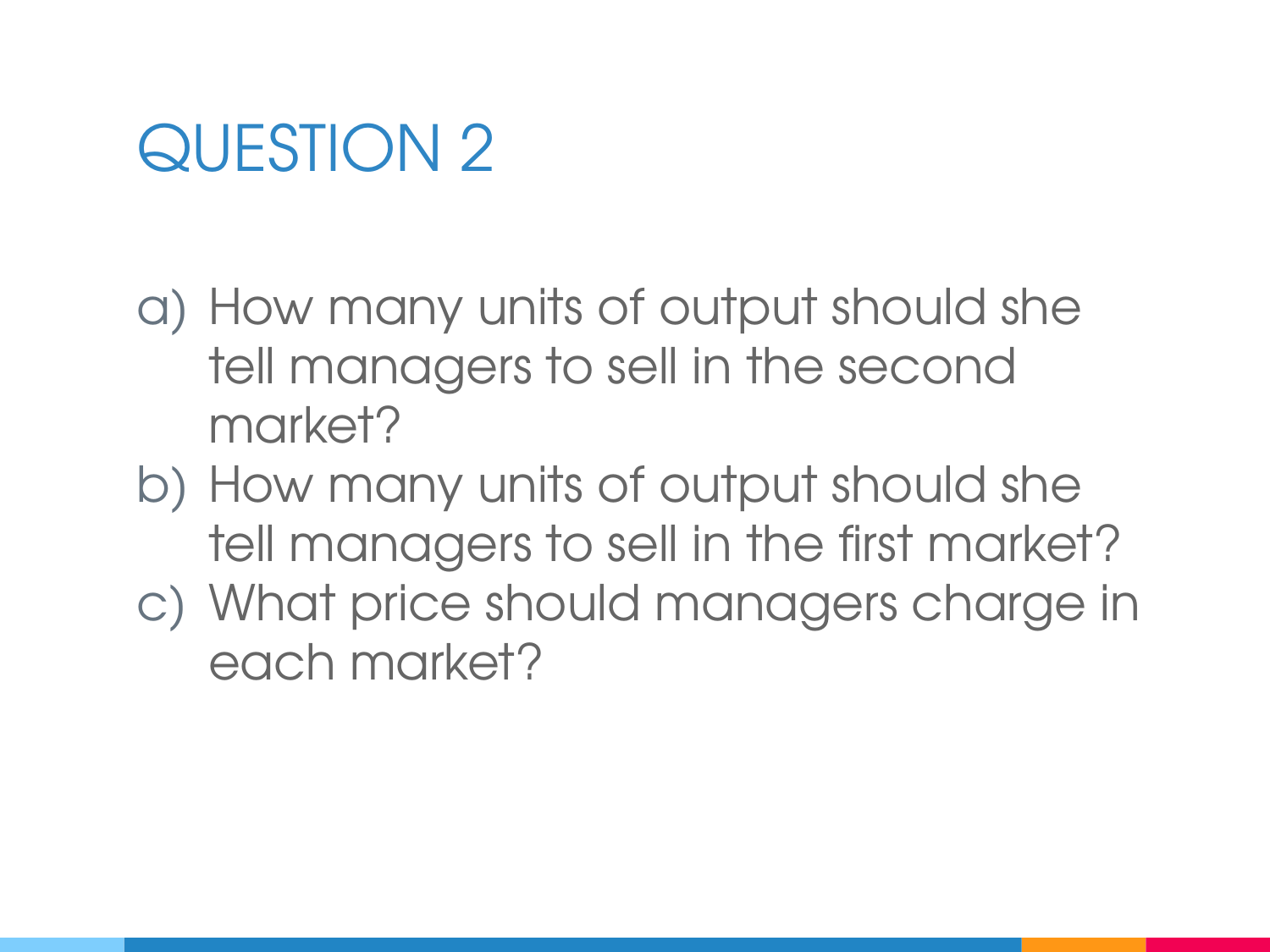

# QUESTION 2
How many units of output should she tell managers to sell in the second market?
How many units of output should she tell managers to sell in the first market?
What price should managers charge in each market?